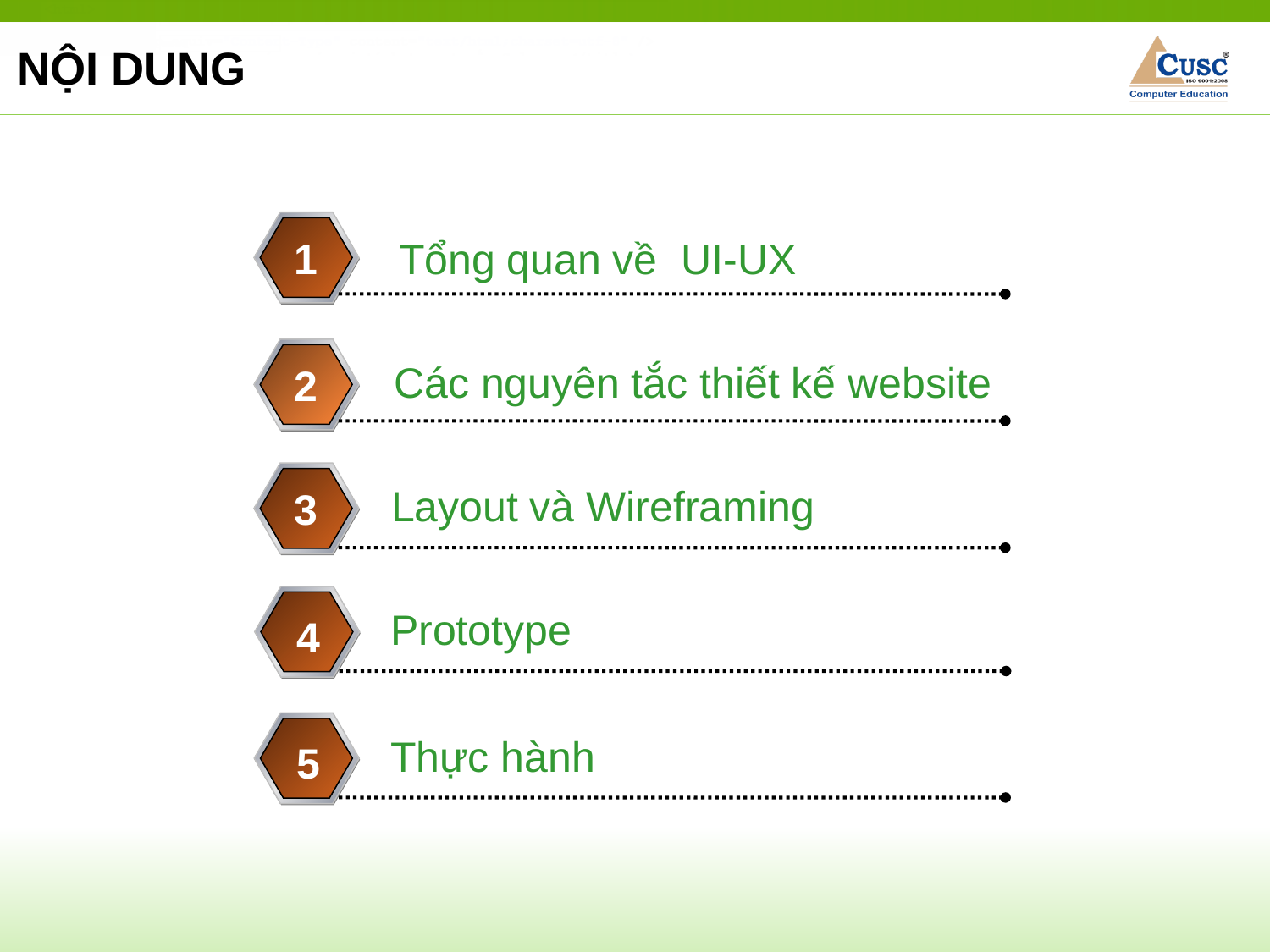

NỘI DUNG

1
Tổng quan về  UI-UX

Các nguyên tắc thiết kế website
2

Layout và Wireframing
3

Prototype
4

Thực hành
5